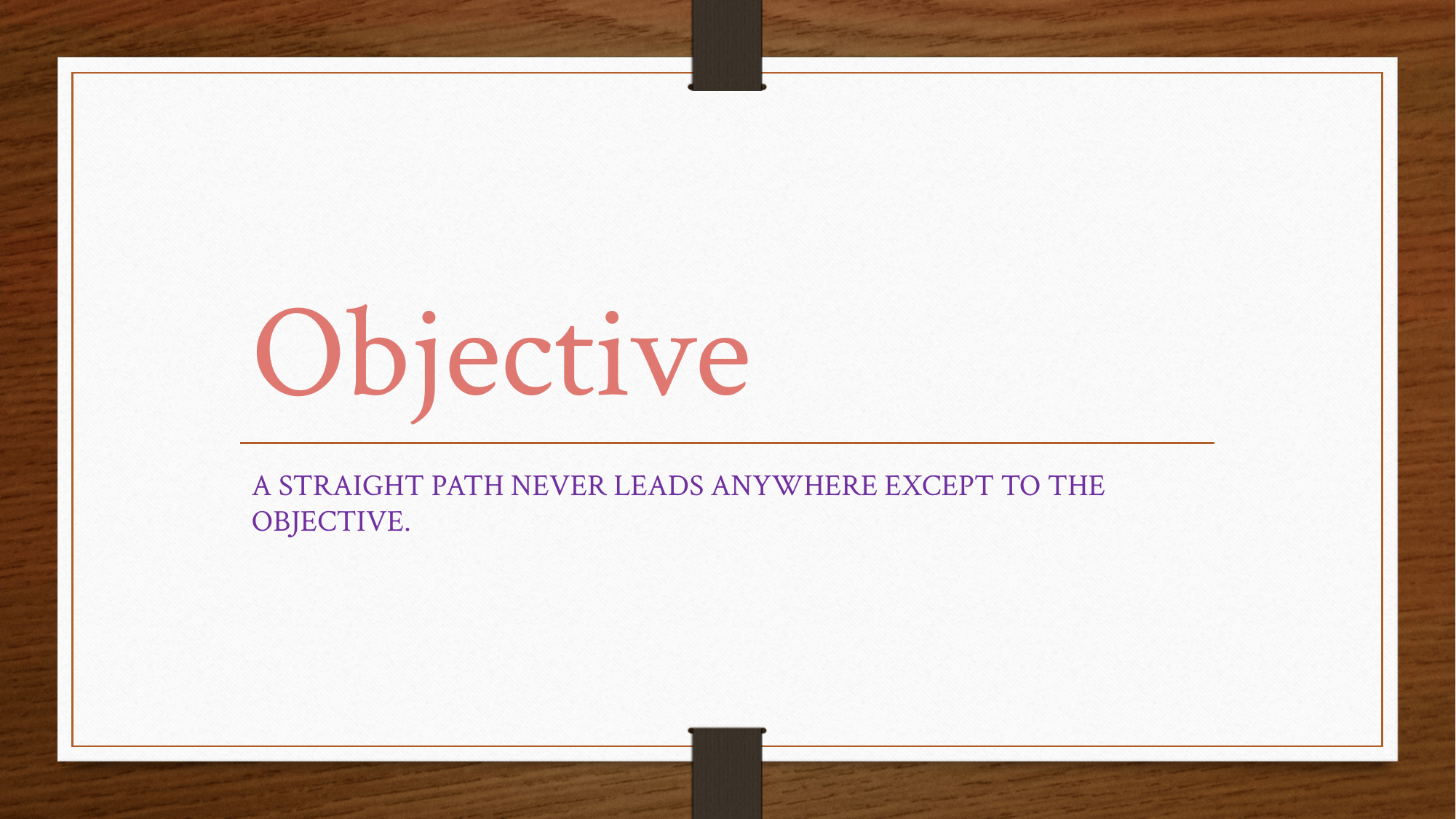

# Objective
A STRAIGHT PATH NEVER LEADS ANYWHERE EXCEPT TO THE OBJECTIVE.